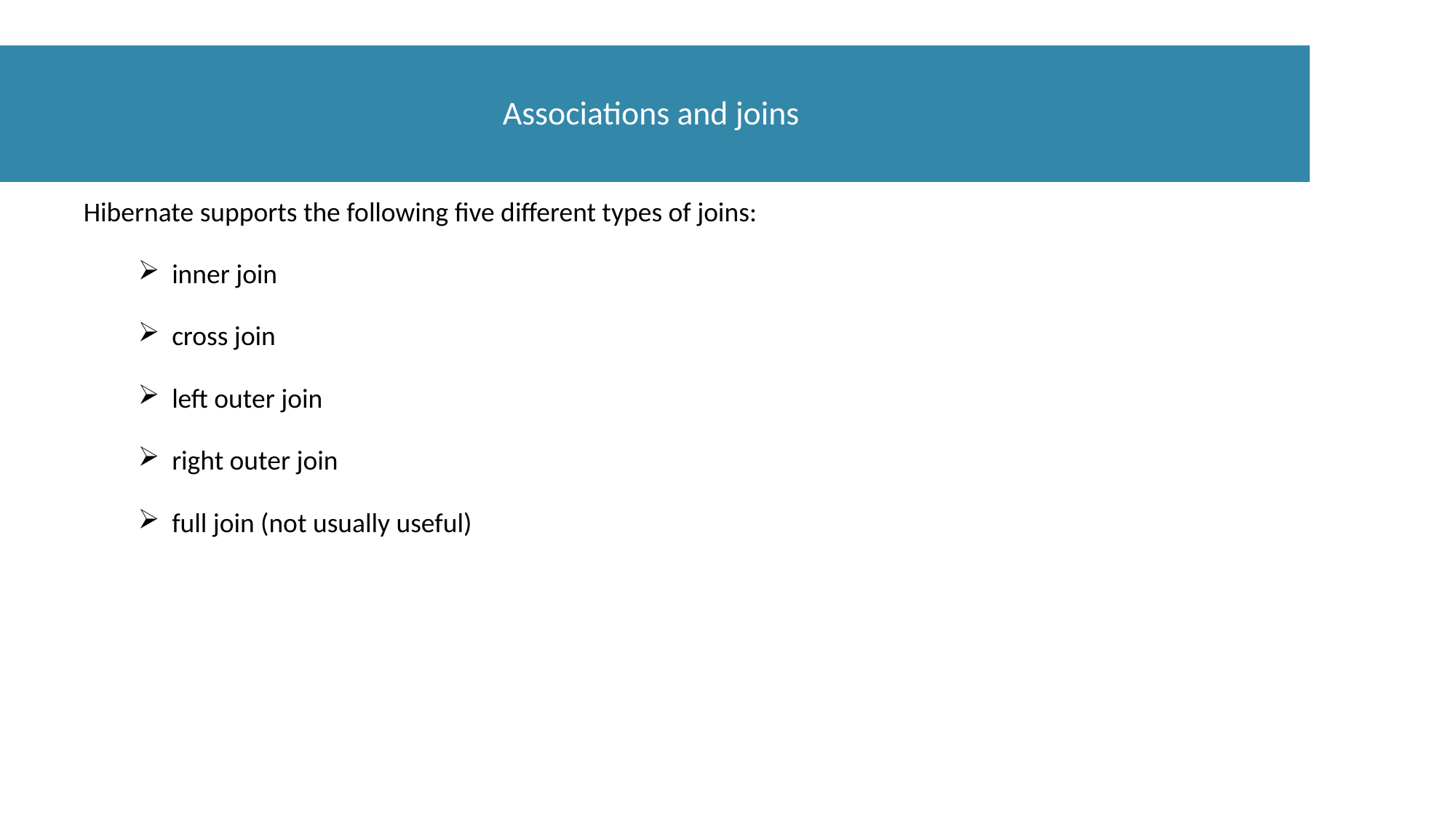

Associations and joins
Hibernate supports the following five different types of joins:

inner join

cross join

left outer join

right outer join

full join (not usually useful)